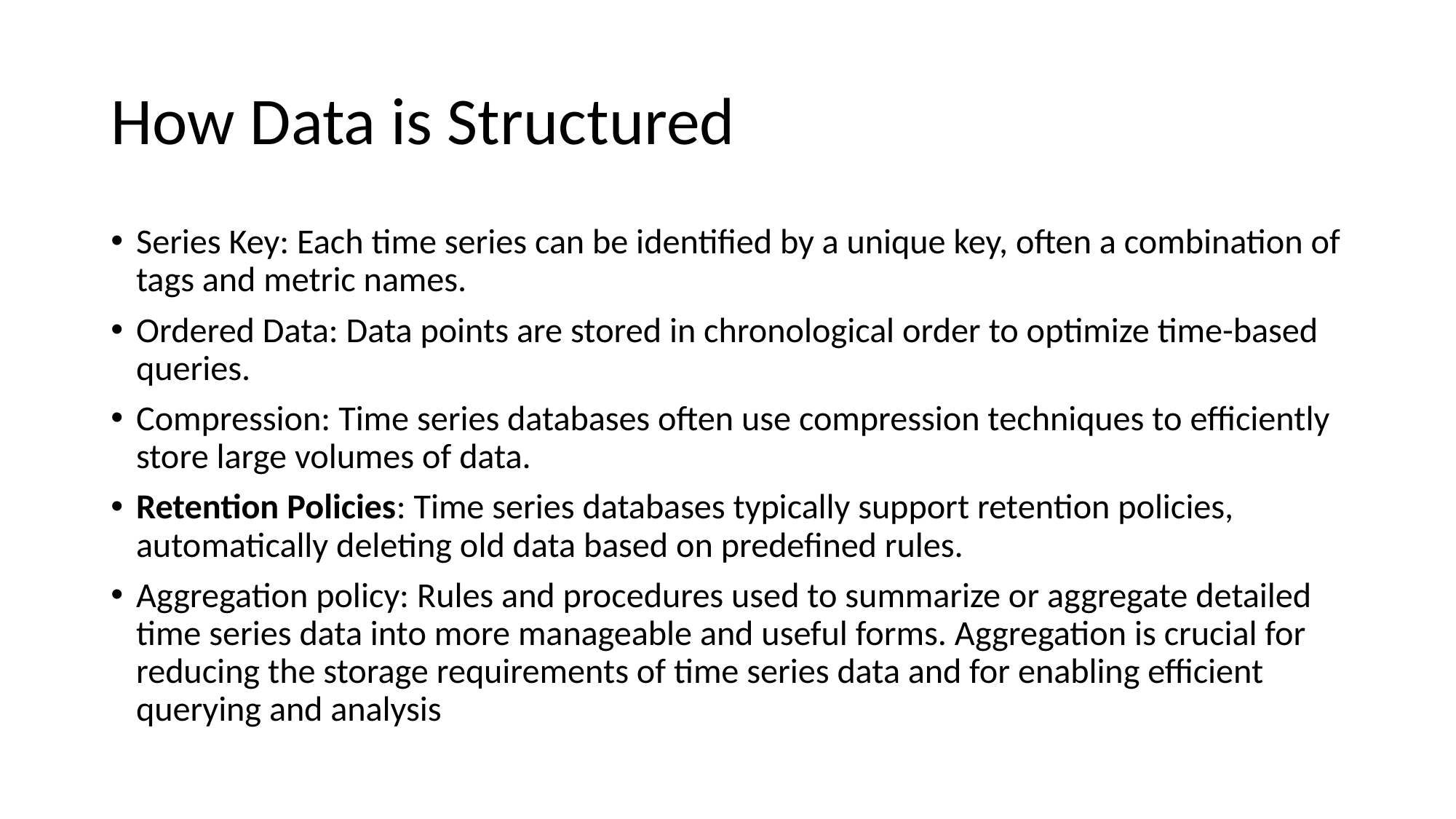

# How Data is Structured
Series Key: Each time series can be identified by a unique key, often a combination of tags and metric names.
Ordered Data: Data points are stored in chronological order to optimize time-based queries.
Compression: Time series databases often use compression techniques to efficiently store large volumes of data.
Retention Policies: Time series databases typically support retention policies, automatically deleting old data based on predefined rules.
Aggregation policy: Rules and procedures used to summarize or aggregate detailed time series data into more manageable and useful forms. Aggregation is crucial for reducing the storage requirements of time series data and for enabling efficient querying and analysis